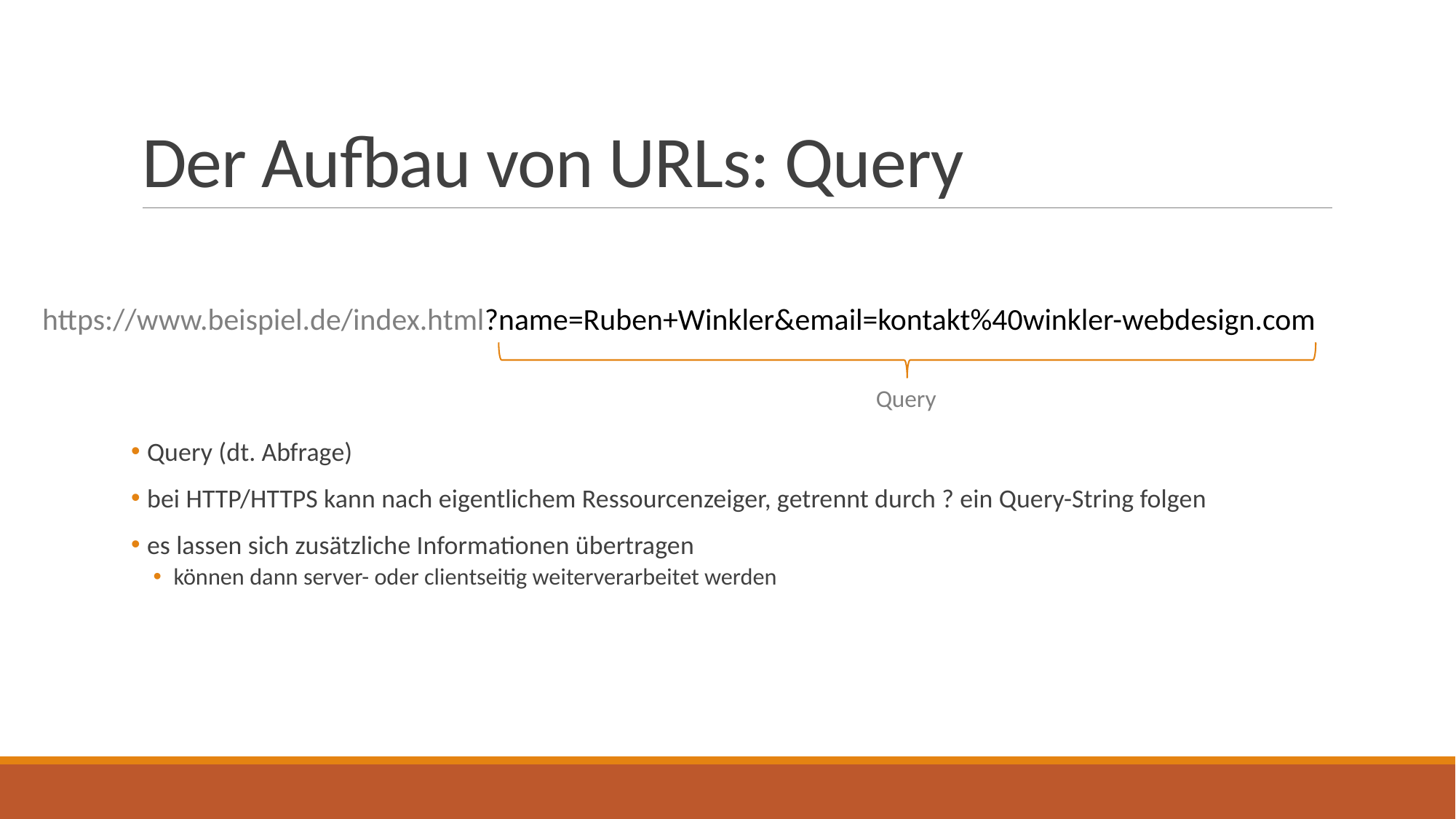

# Der Aufbau von URLs: Query
https://www.beispiel.de/index.html?name=Ruben+Winkler&email=kontakt%40winkler-webdesign.com
Query
 Query (dt. Abfrage)
 bei HTTP/HTTPS kann nach eigentlichem Ressourcenzeiger, getrennt durch ? ein Query-String folgen
 es lassen sich zusätzliche Informationen übertragen
können dann server- oder clientseitig weiterverarbeitet werden